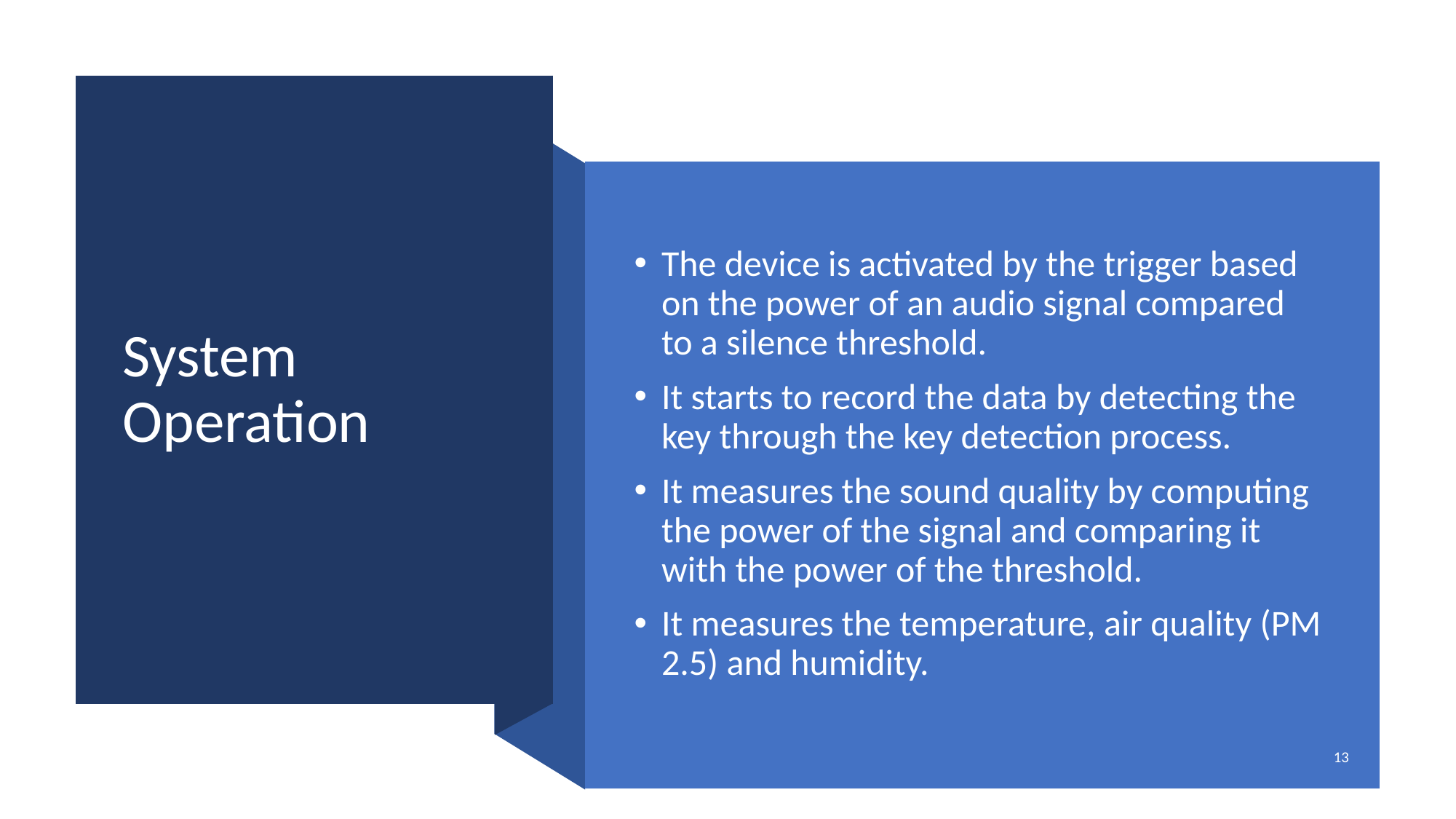

# System Operation

The device is activated by the trigger based on the power of an audio signal compared to a silence threshold.
It starts to record the data by detecting the key through the key detection process.
It measures the sound quality by computing the power of the signal and comparing it with the power of the threshold.
It measures the temperature, air quality (PM 2.5) and humidity.
13